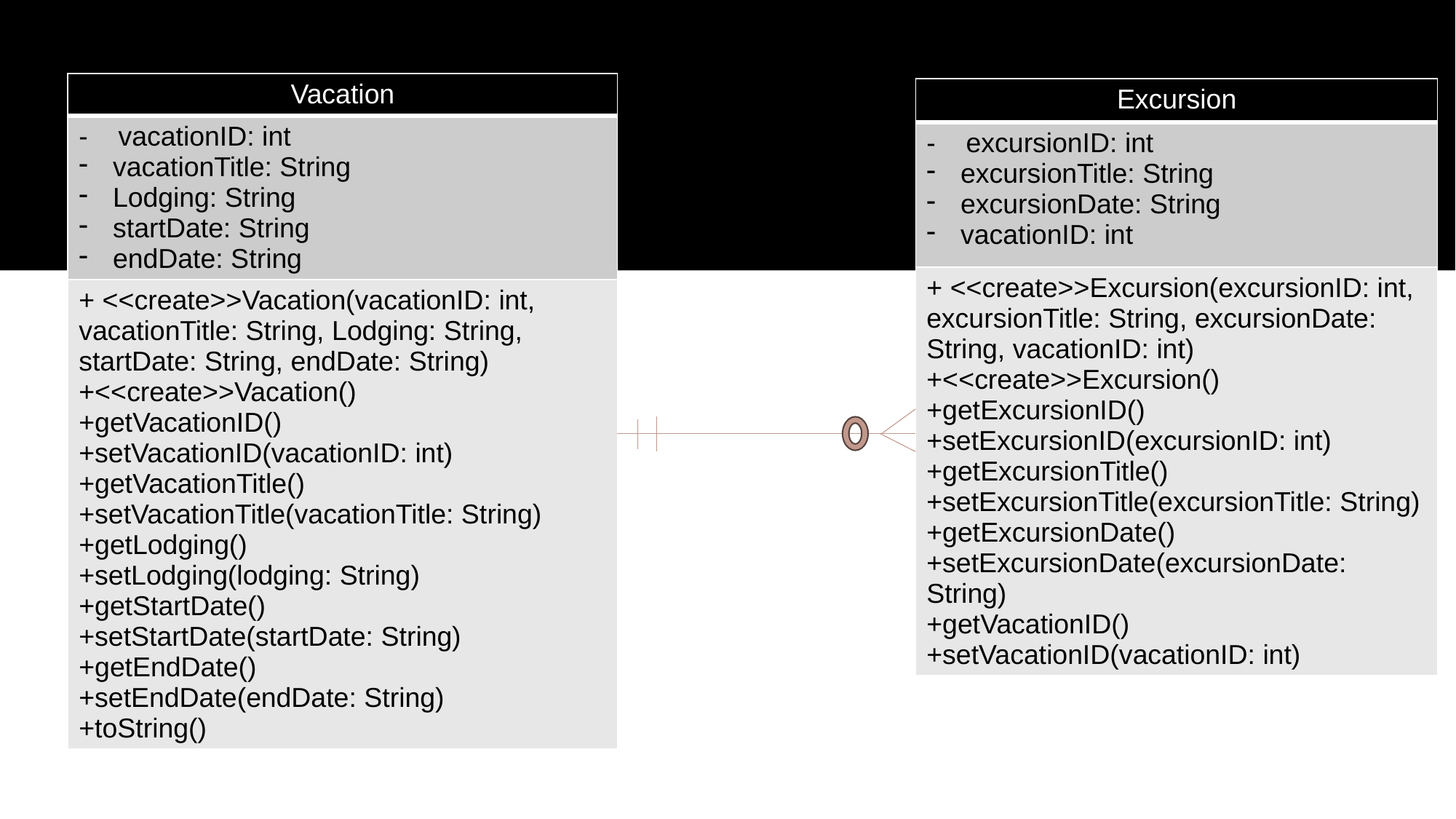

| Vacation |
| --- |
| - vacationID: int vacationTitle: String Lodging: String startDate: String endDate: String |
| + <<create>>Vacation(vacationID: int, vacationTitle: String, Lodging: String, startDate: String, endDate: String) +<<create>>Vacation() +getVacationID() +setVacationID(vacationID: int) +getVacationTitle() +setVacationTitle(vacationTitle: String) +getLodging() +setLodging(lodging: String) +getStartDate() +setStartDate(startDate: String) +getEndDate() +setEndDate(endDate: String) +toString() |
| Excursion |
| --- |
| - excursionID: int excursionTitle: String excursionDate: String vacationID: int |
| + <<create>>Excursion(excursionID: int, excursionTitle: String, excursionDate: String, vacationID: int) +<<create>>Excursion() +getExcursionID() +setExcursionID(excursionID: int) +getExcursionTitle() +setExcursionTitle(excursionTitle: String) +getExcursionDate() +setExcursionDate(excursionDate: String) +getVacationID() +setVacationID(vacationID: int) |